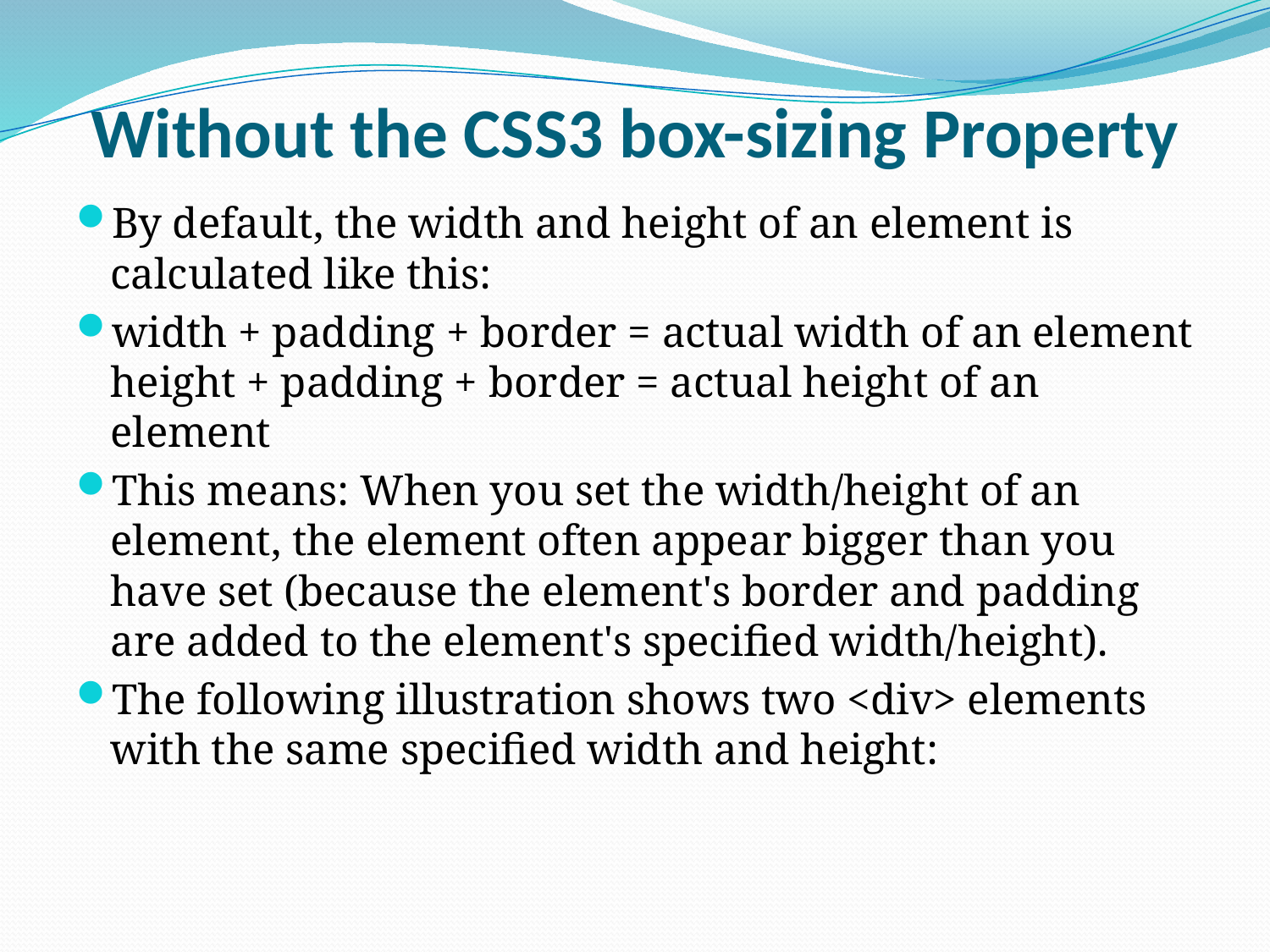

# Without the CSS3 box-sizing Property
By default, the width and height of an element is calculated like this:
width + padding + border = actual width of an element
height + padding + border = actual height of an element
This means: When you set the width/height of an element, the element often appear bigger than you have set (because the element's border and padding are added to the element's specified width/height).
The following illustration shows two <div> elements with the same specified width and height: